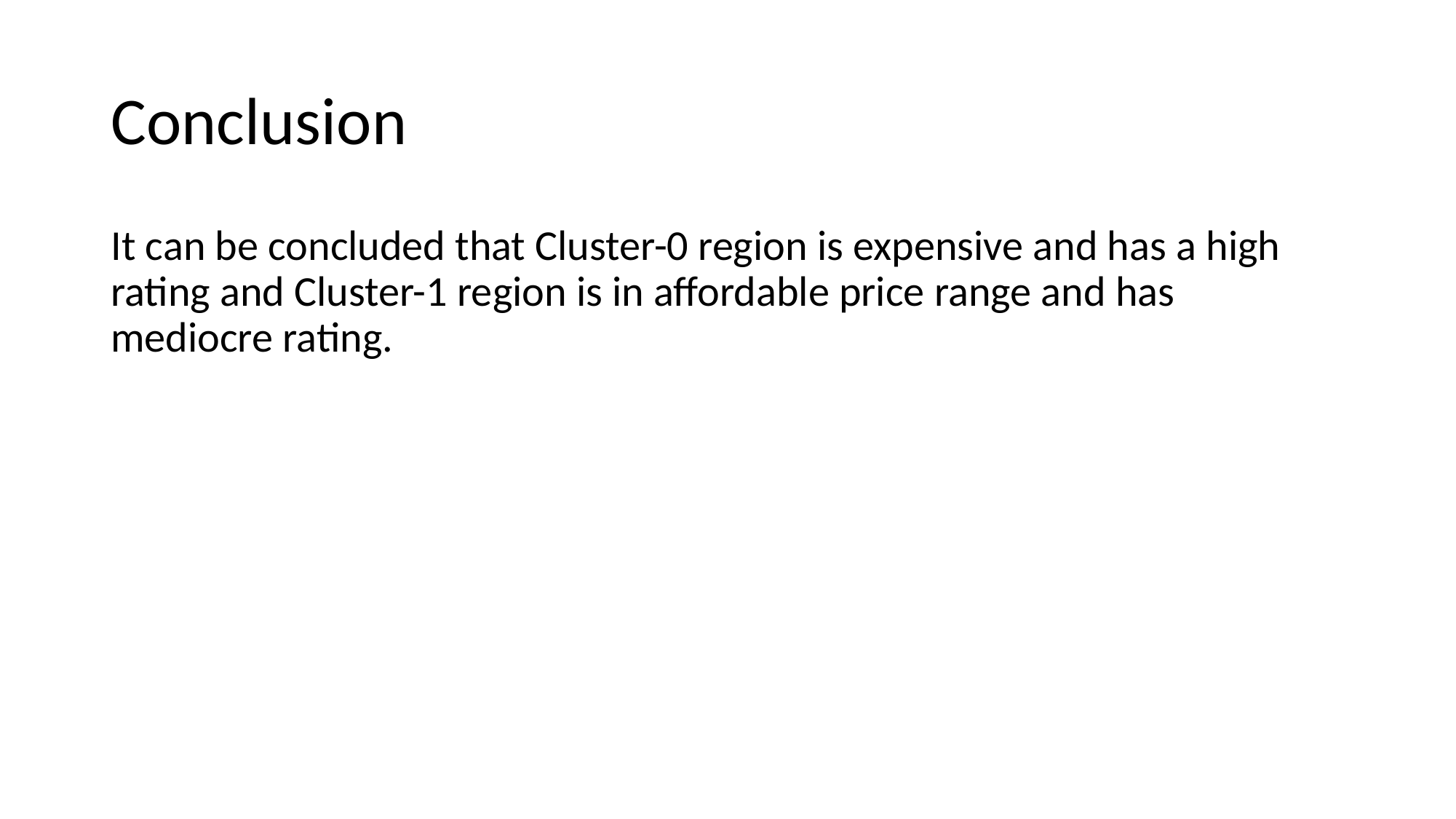

# Conclusion
It can be concluded that Cluster-0 region is expensive and has a high rating and Cluster-1 region is in affordable price range and has mediocre rating.